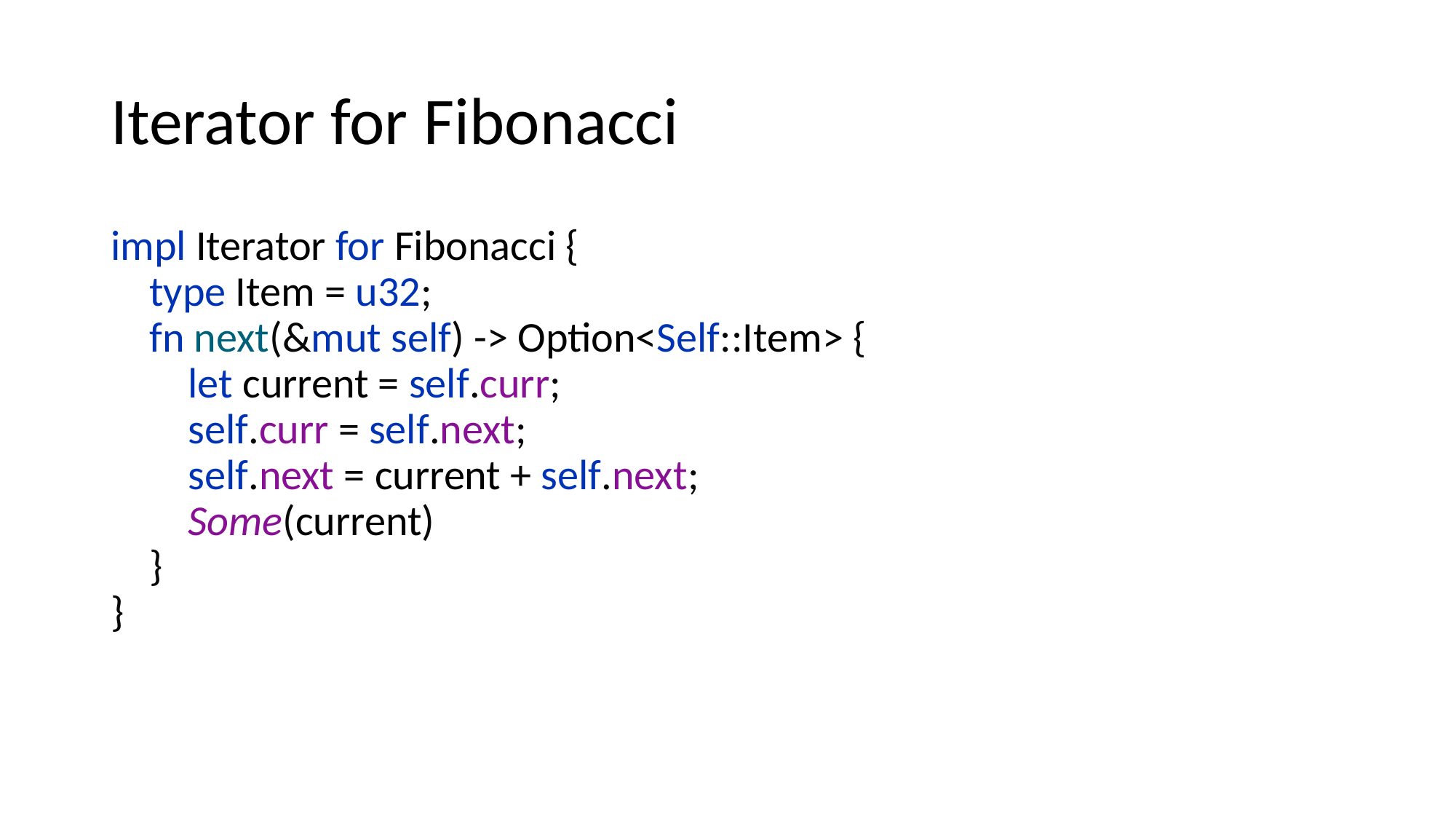

# Iterator for Fibonacci
impl Iterator for Fibonacci {
    type Item = u32;
    fn next(&mut self) -> Option<Self::Item> {
        let current = self.curr;
        self.curr = self.next;
        self.next = current + self.next;
        Some(current)
    }
}